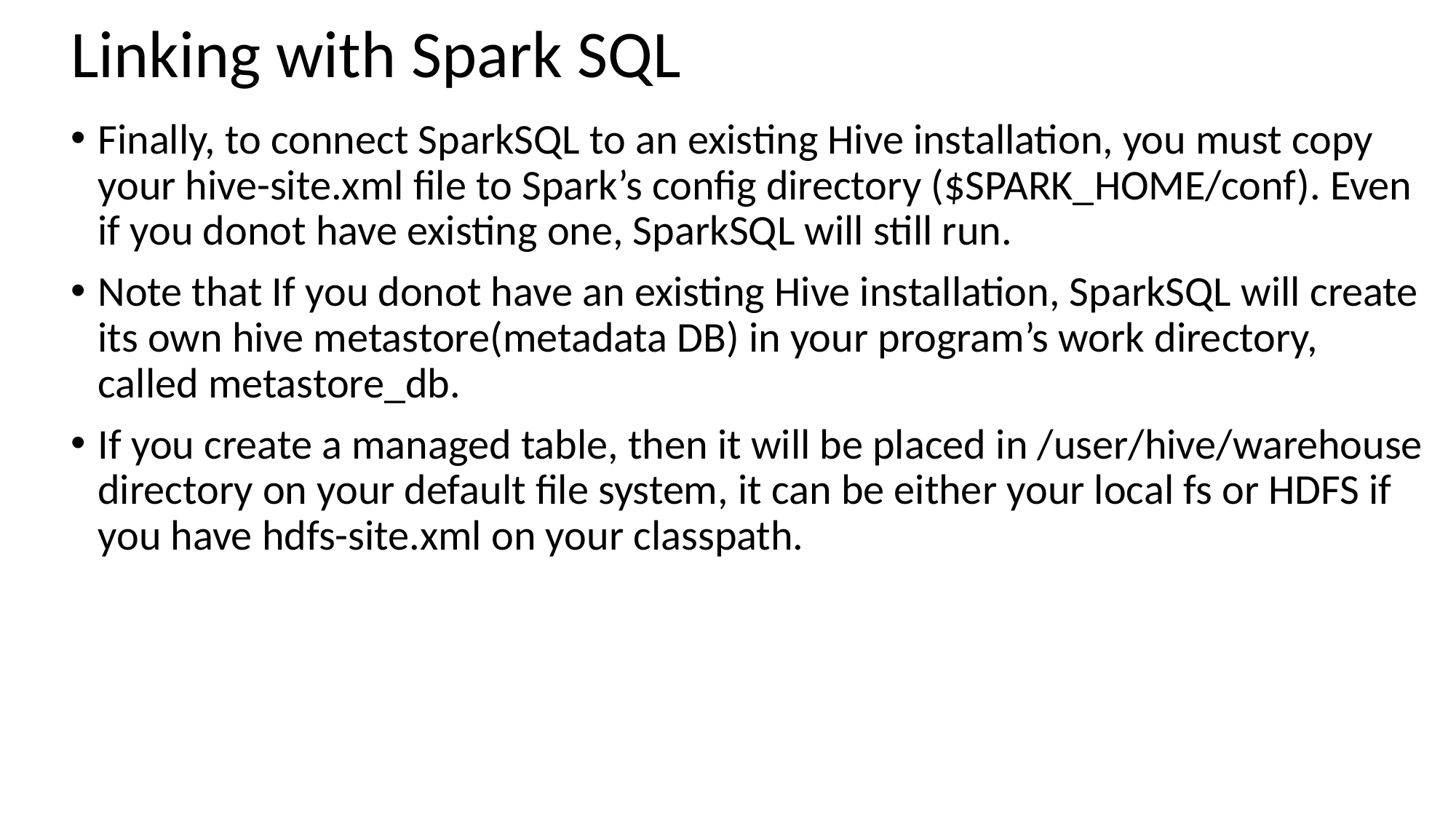

# Linking with Spark SQL
Finally, to connect SparkSQL to an existing Hive installation, you must copy your hive-site.xml file to Spark’s config directory ($SPARK_HOME/conf). Even if you donot have existing one, SparkSQL will still run.
Note that If you donot have an existing Hive installation, SparkSQL will create its own hive metastore(metadata DB) in your program’s work directory, called metastore_db.
If you create a managed table, then it will be placed in /user/hive/warehouse directory on your default file system, it can be either your local fs or HDFS if you have hdfs-site.xml on your classpath.